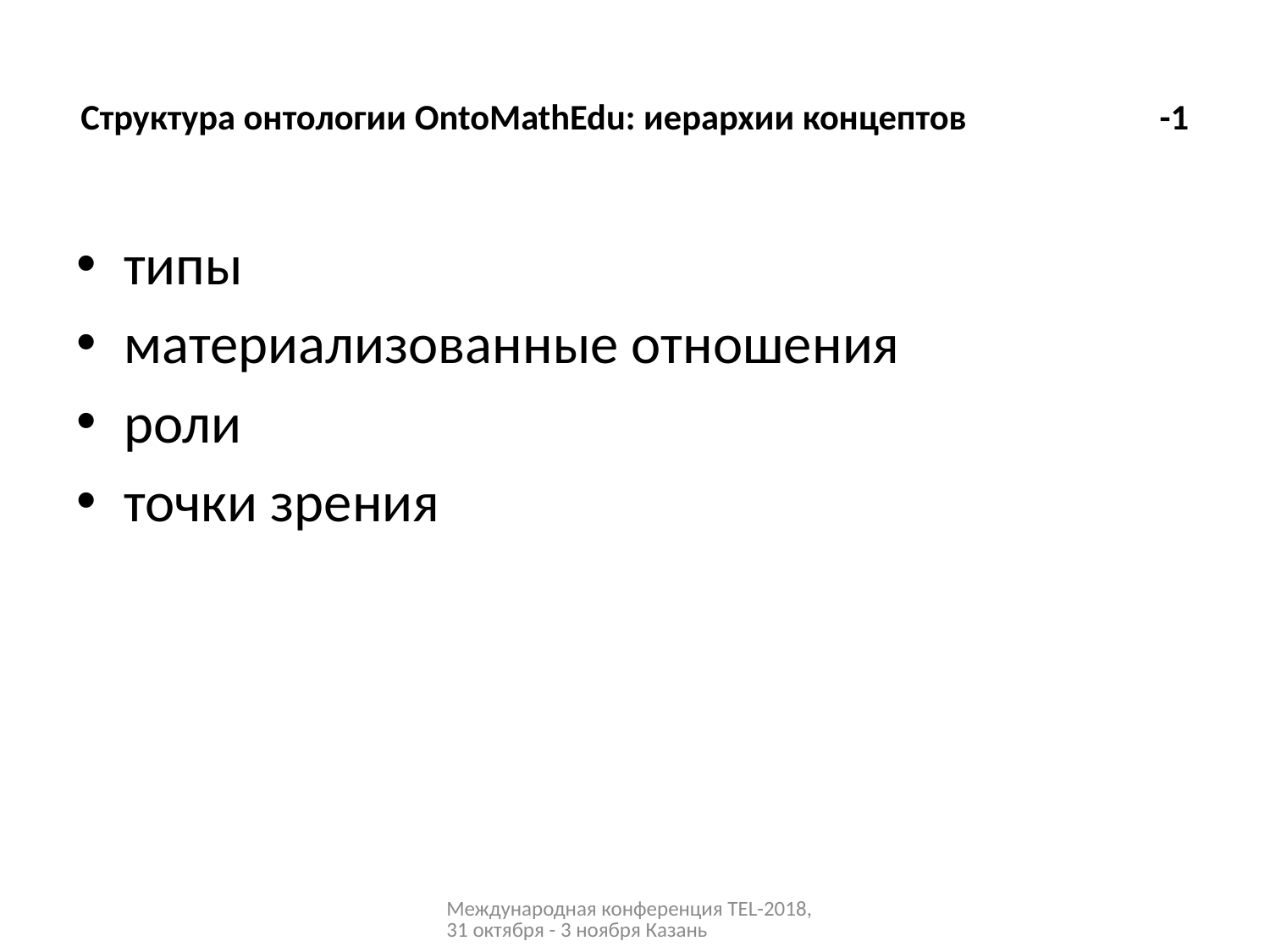

# Структура онтологии OntoMathEdu: иерархии концептов                        -1
типы
материализованные отношения
роли
точки зрения
Международная конференция TEL-2018, 31 октября - 3 ноября Казань